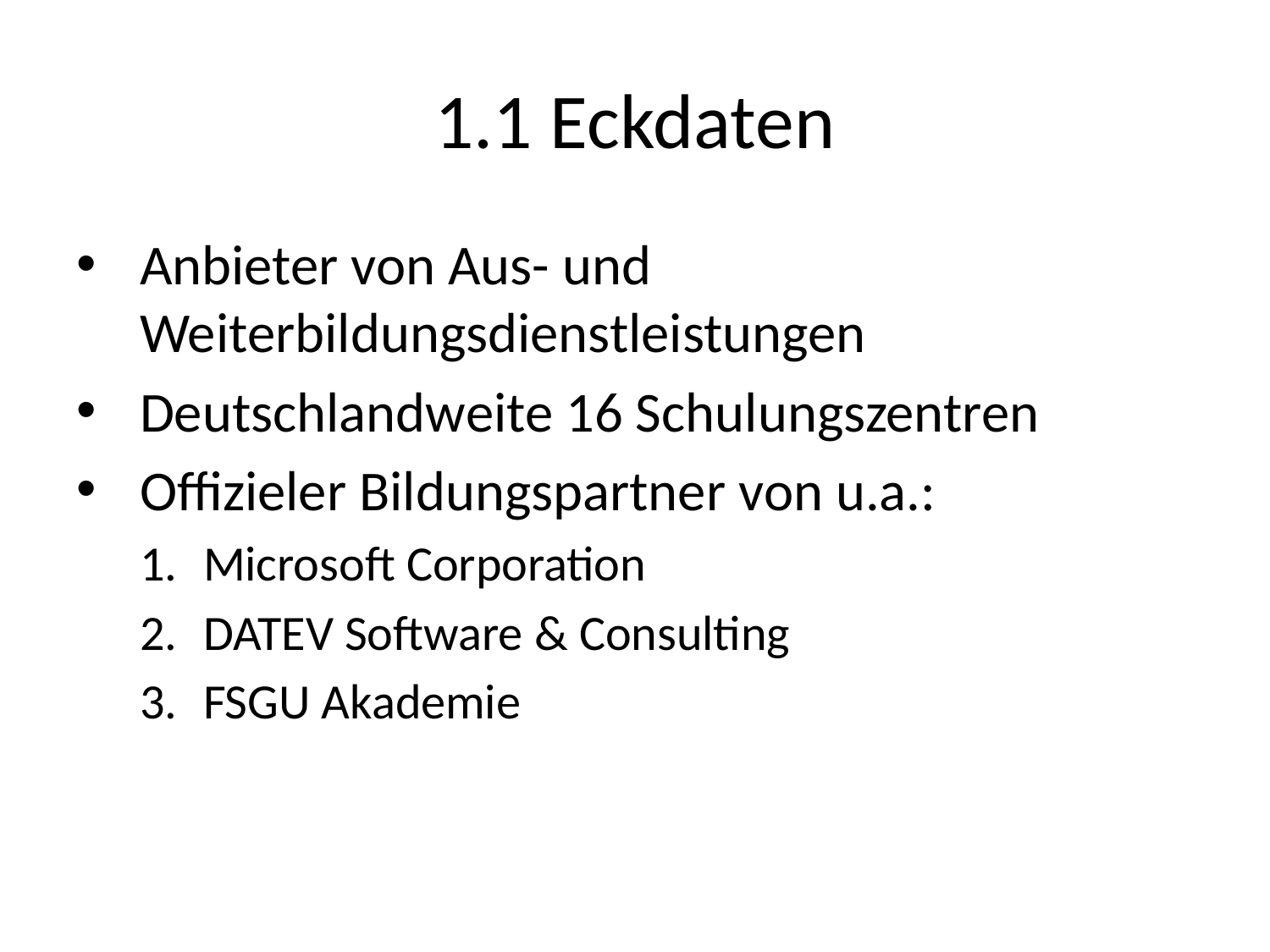

# 1.1 Eckdaten
Anbieter von Aus- und Weiterbildungsdienstleistungen
Deutschlandweite 16 Schulungszentren
Offizieler Bildungspartner von u.a.:
Microsoft Corporation
DATEV Software & Consulting
FSGU Akademie